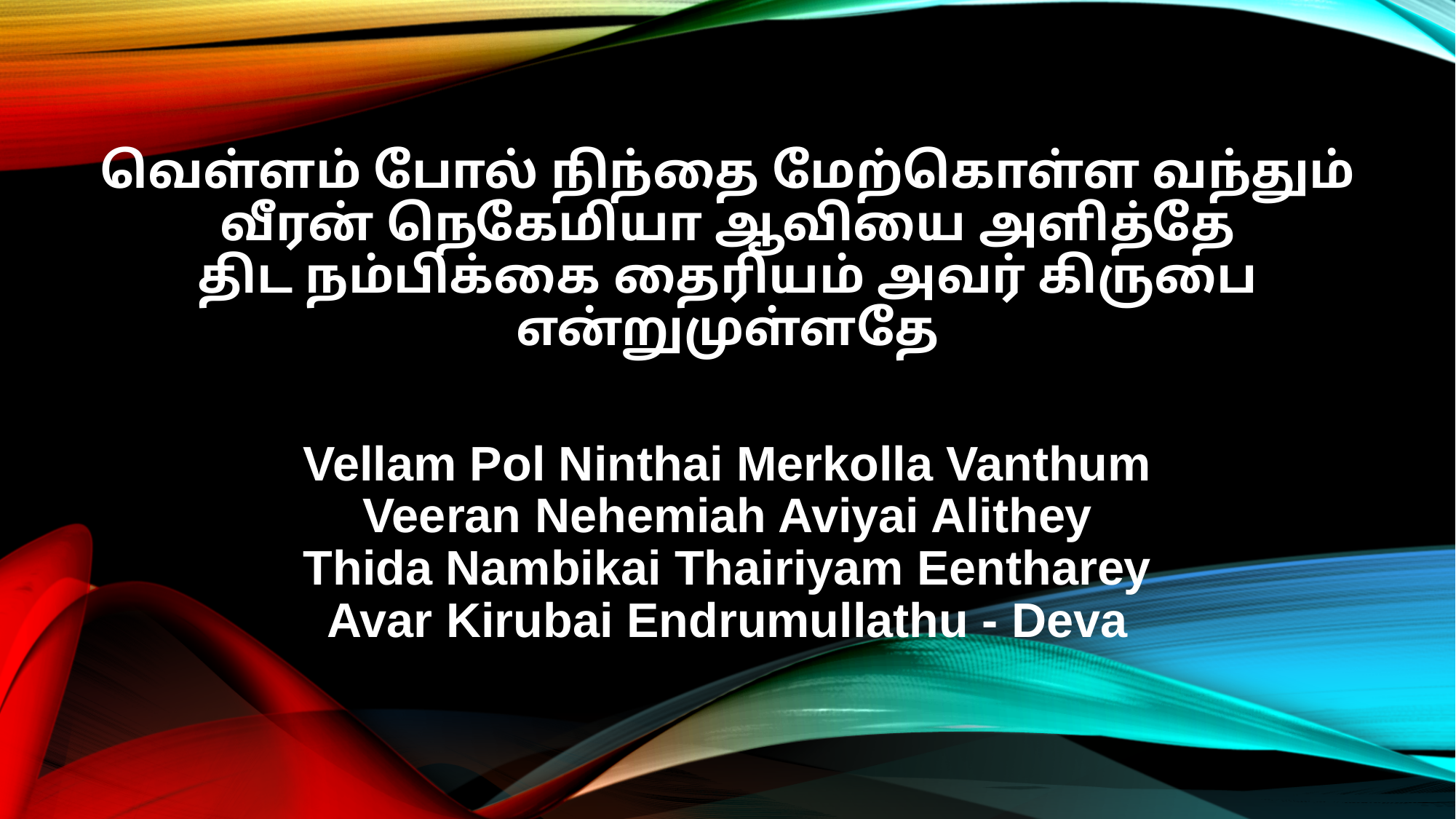

வெள்ளம் போல் நிந்தை மேற்கொள்ள வந்தும்
வீரன் நெகேமியா ஆவியை அளித்தே
திட நம்பிக்கை தைரியம் அவர் கிருபை என்றுமுள்ளதே

Vellam Pol Ninthai Merkolla Vanthum
Veeran Nehemiah Aviyai Alithey
Thida Nambikai Thairiyam Eentharey
Avar Kirubai Endrumullathu - Deva